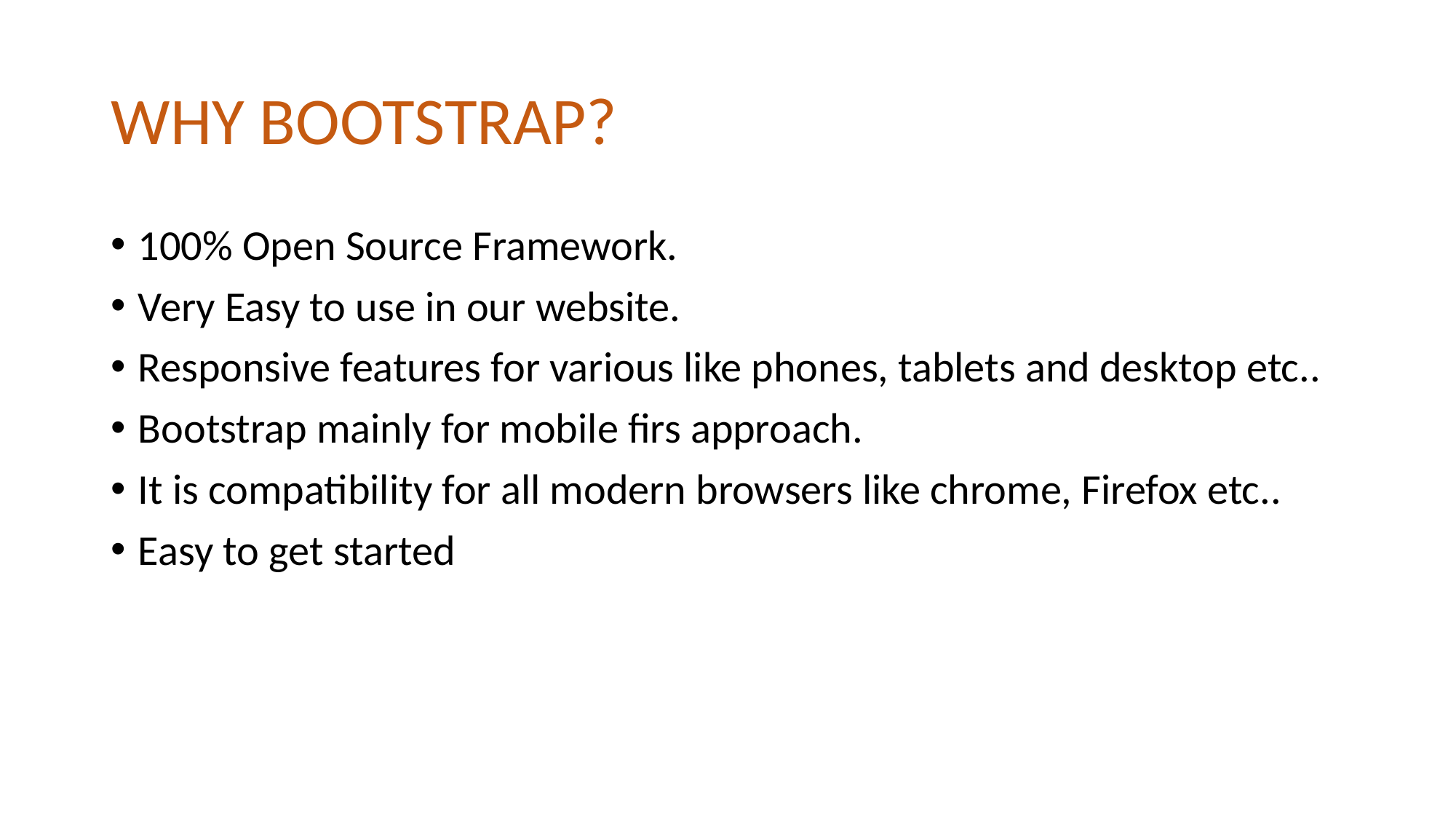

# WHY BOOTSTRAP?
100% Open Source Framework.
Very Easy to use in our website.
Responsive features for various like phones, tablets and desktop etc..
Bootstrap mainly for mobile firs approach.
It is compatibility for all modern browsers like chrome, Firefox etc..
Easy to get started